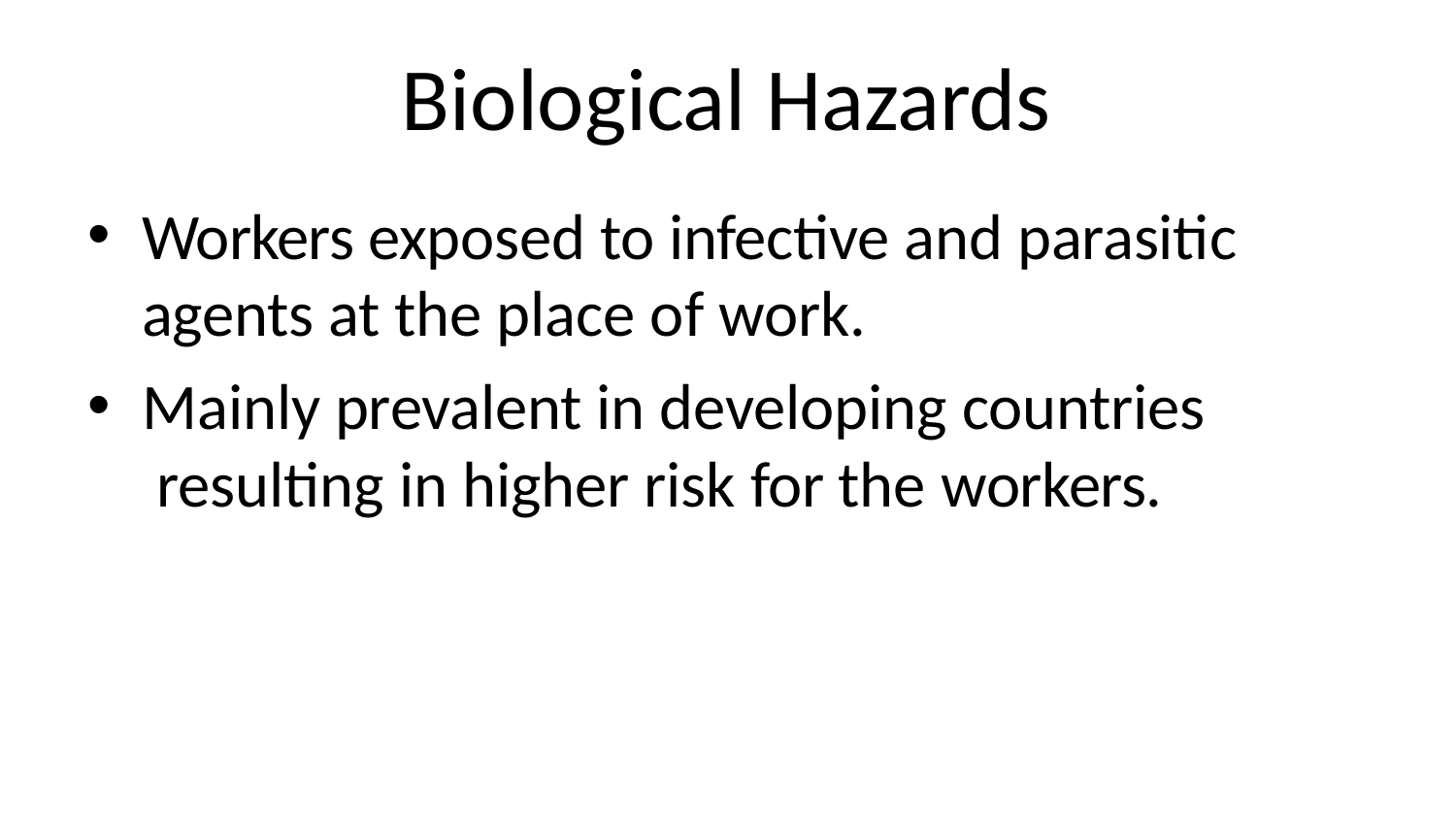

# Biological Hazards
Workers exposed to infective and parasitic  agents at the place of work.
Mainly prevalent in developing countries  resulting in higher risk for the workers.